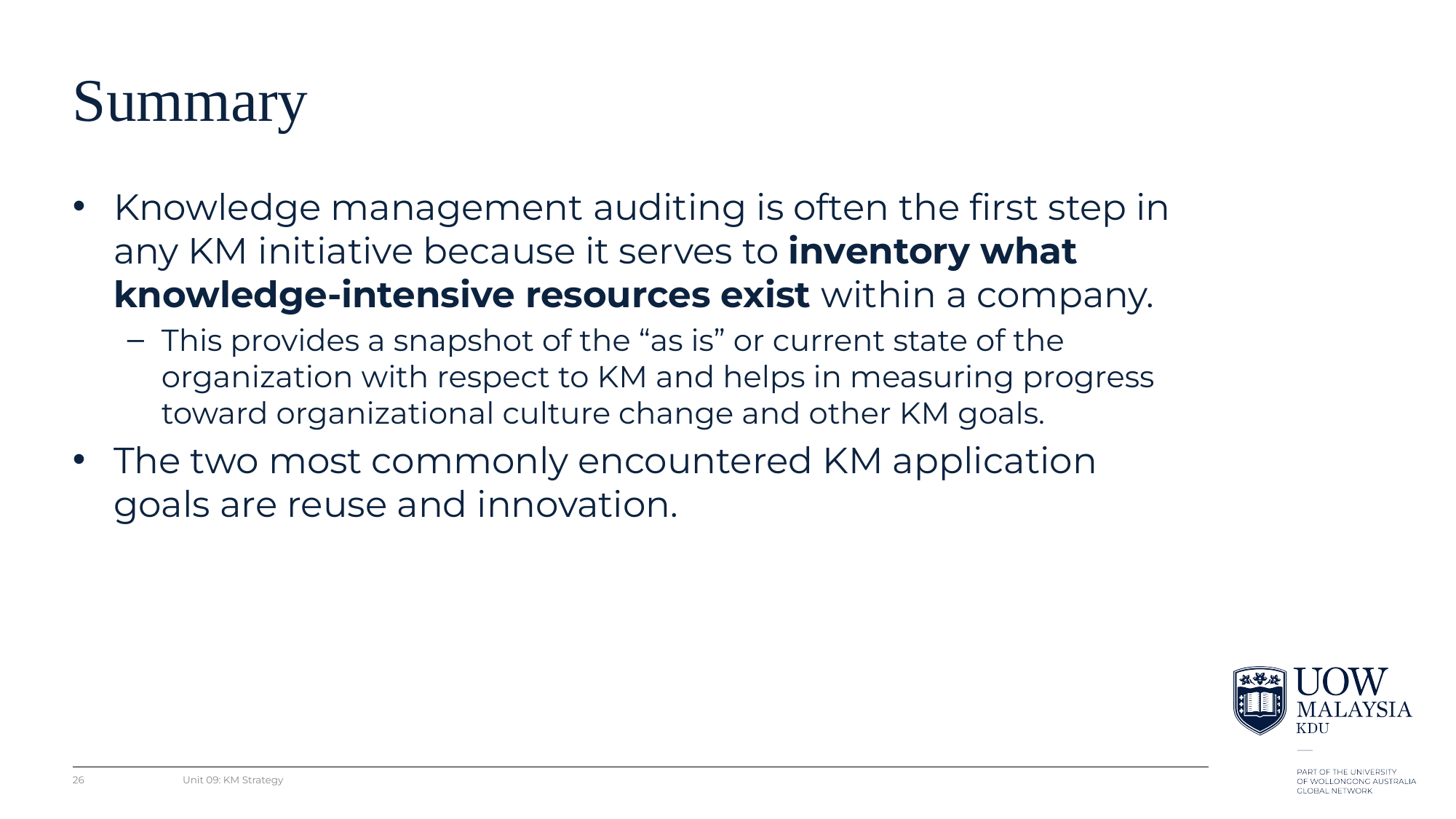

# Summary
Knowledge management auditing is often the ﬁrst step in any KM initiative because it serves to inventory what knowledge-intensive resources exist within a company.
This provides a snapshot of the “as is” or current state of the organization with respect to KM and helps in measuring progress toward organizational culture change and other KM goals.
The two most commonly encountered KM application goals are reuse and innovation.
26
Unit 09: KM Strategy